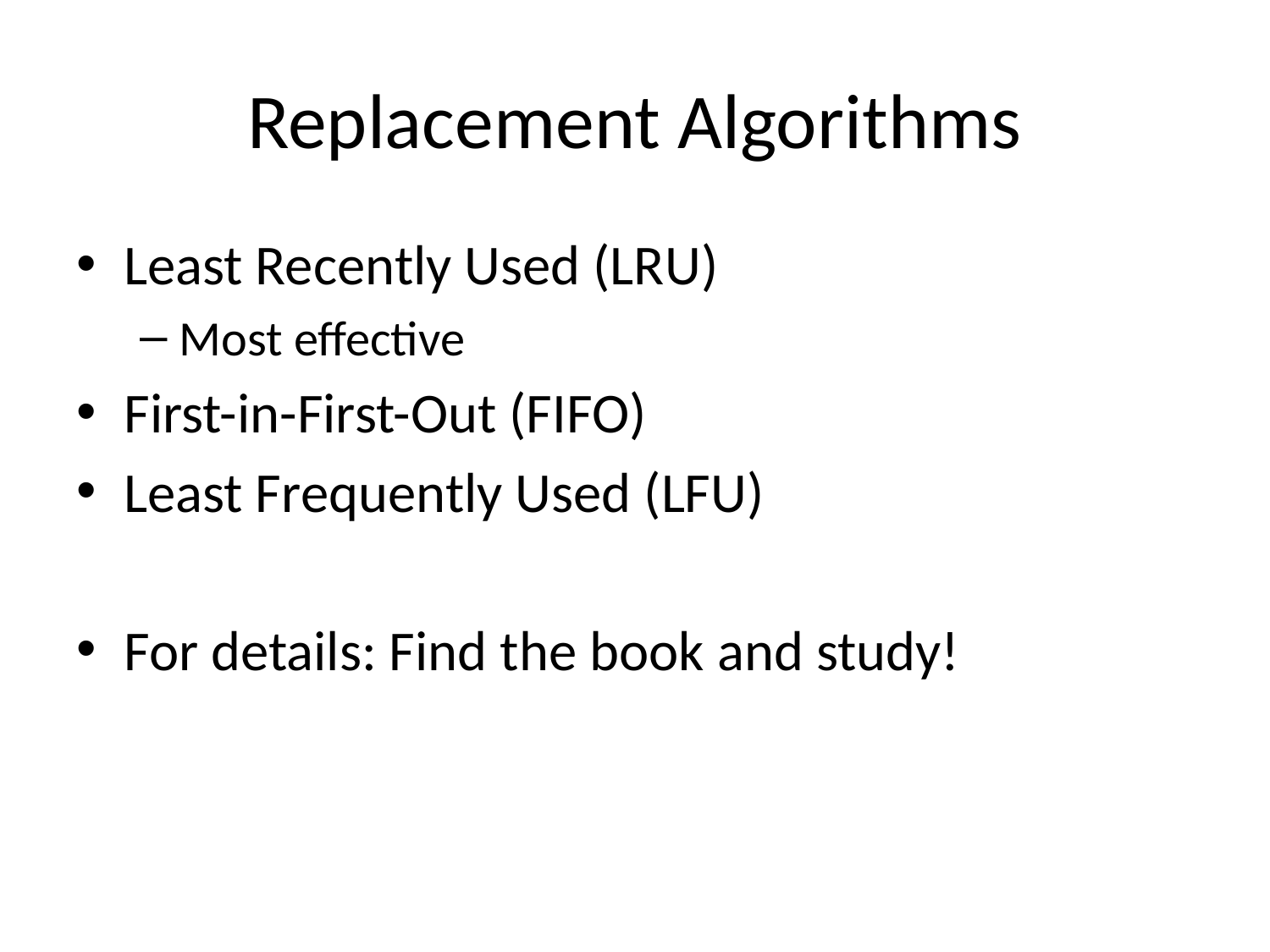

# Replacement Algorithms
Least Recently Used (LRU)
Most effective
First-in-First-Out (FIFO)
Least Frequently Used (LFU)

For details: Find the book and study!